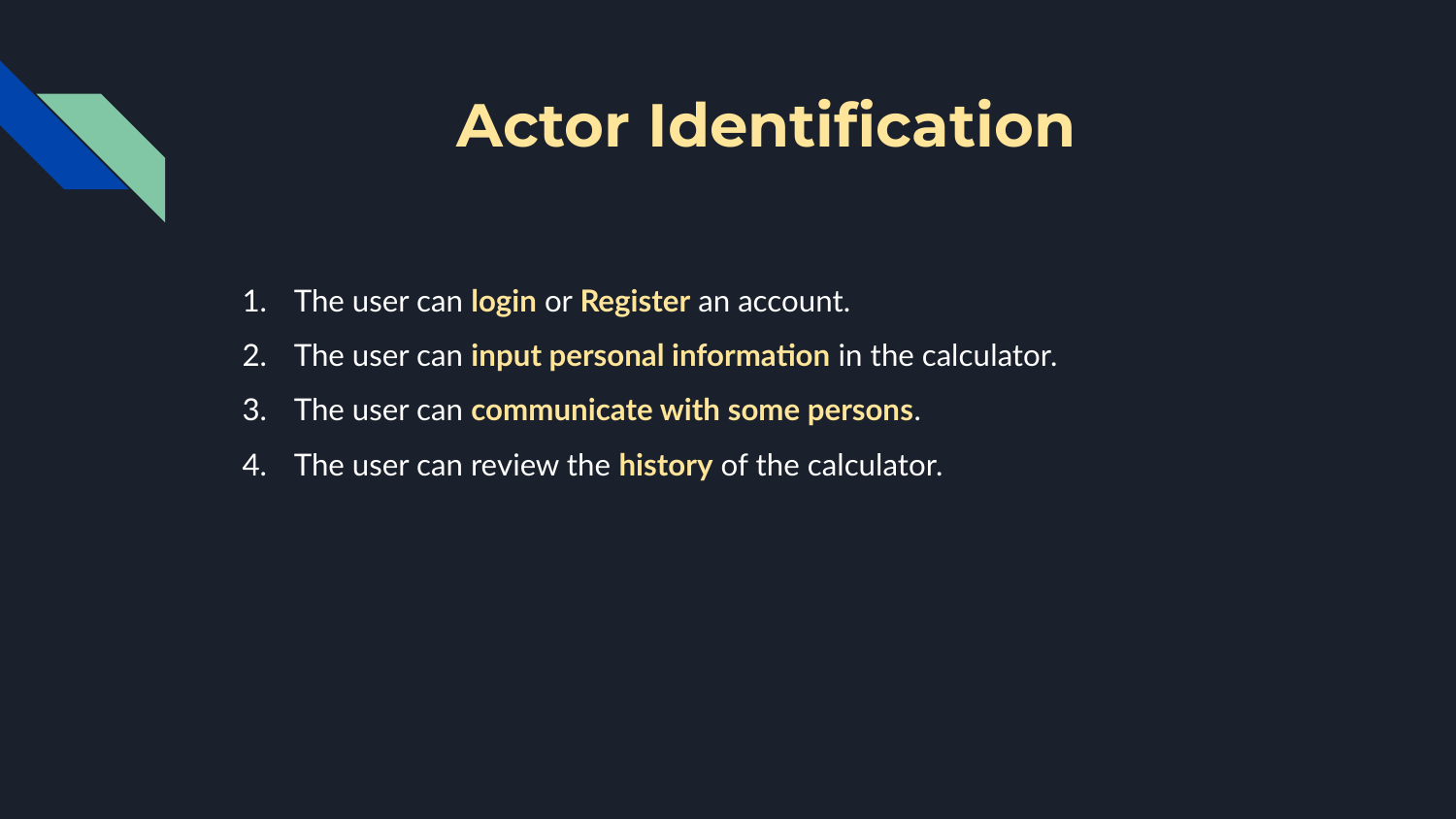

# Actor Identification
The user can login or Register an account.
The user can input personal information in the calculator.
The user can communicate with some persons.
The user can review the history of the calculator.